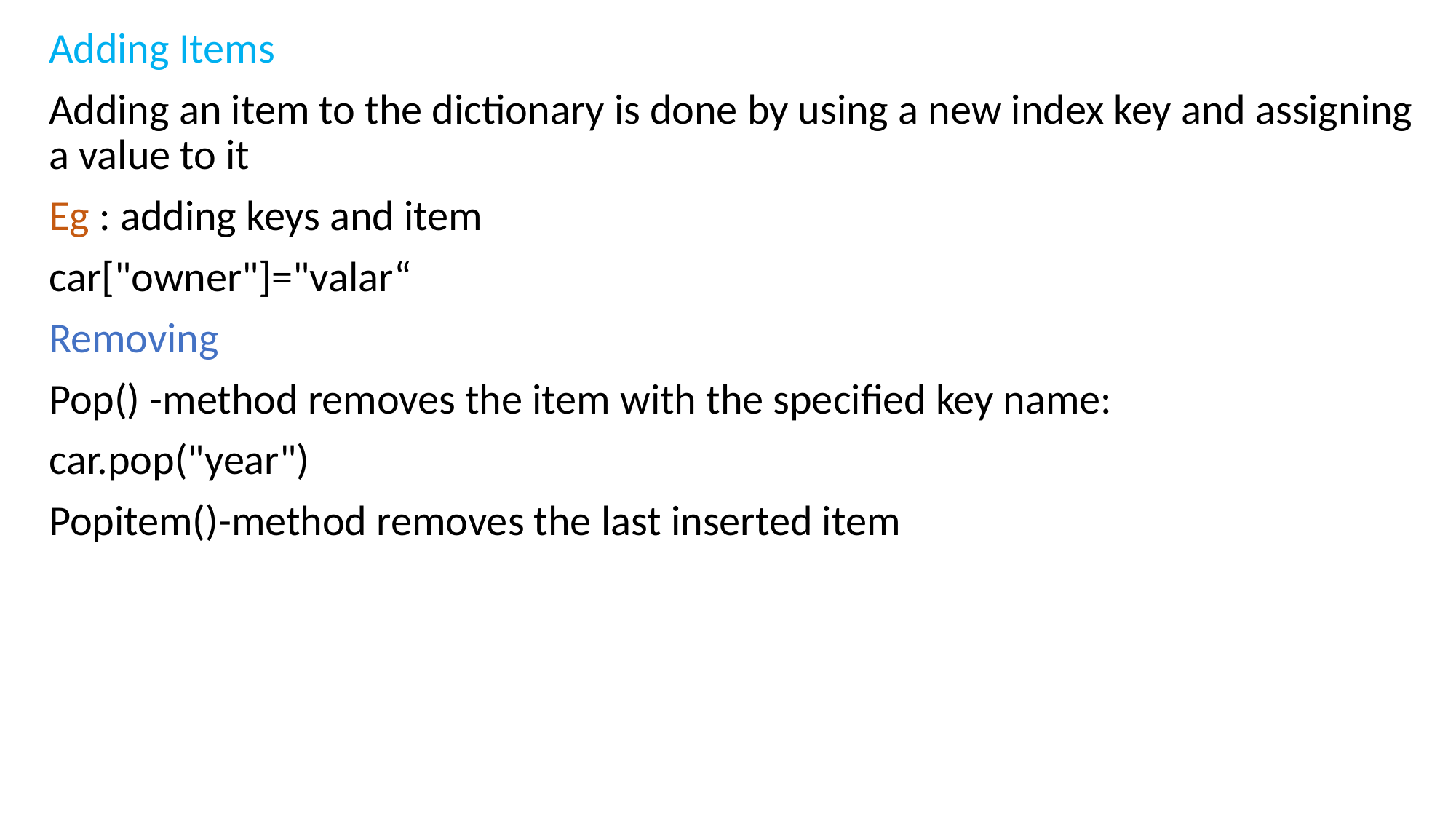

Adding Items
Adding an item to the dictionary is done by using a new index key and assigning a value to it
Eg : adding keys and item
car["owner"]="valar“
Removing
Pop() -method removes the item with the specified key name:
car.pop("year")
Popitem()-method removes the last inserted item